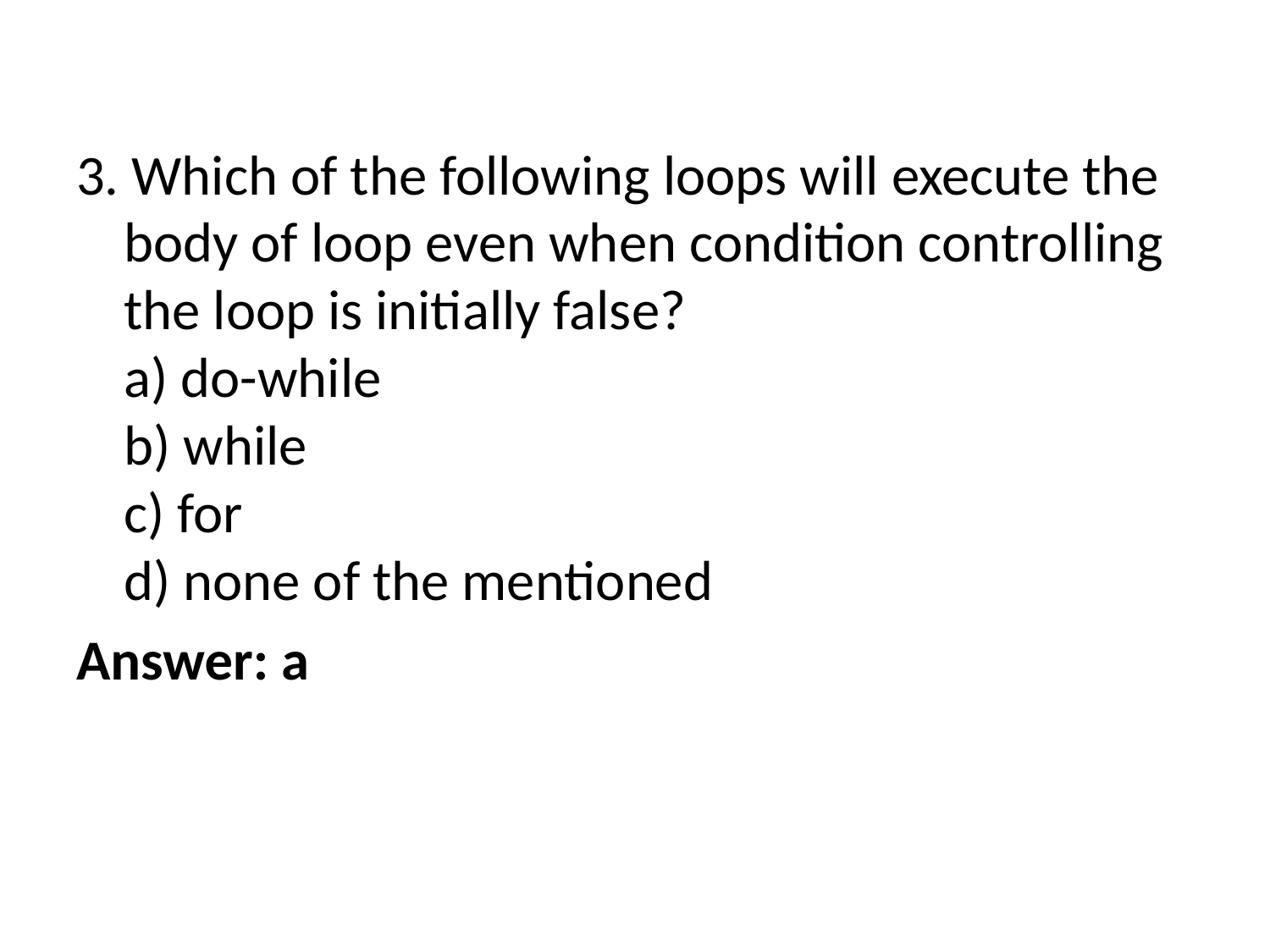

3. Which of the following loops will execute the body of loop even when condition controlling the loop is initially false?
a) do-while
b) while
c) for
d) none of the mentioned
Answer: a